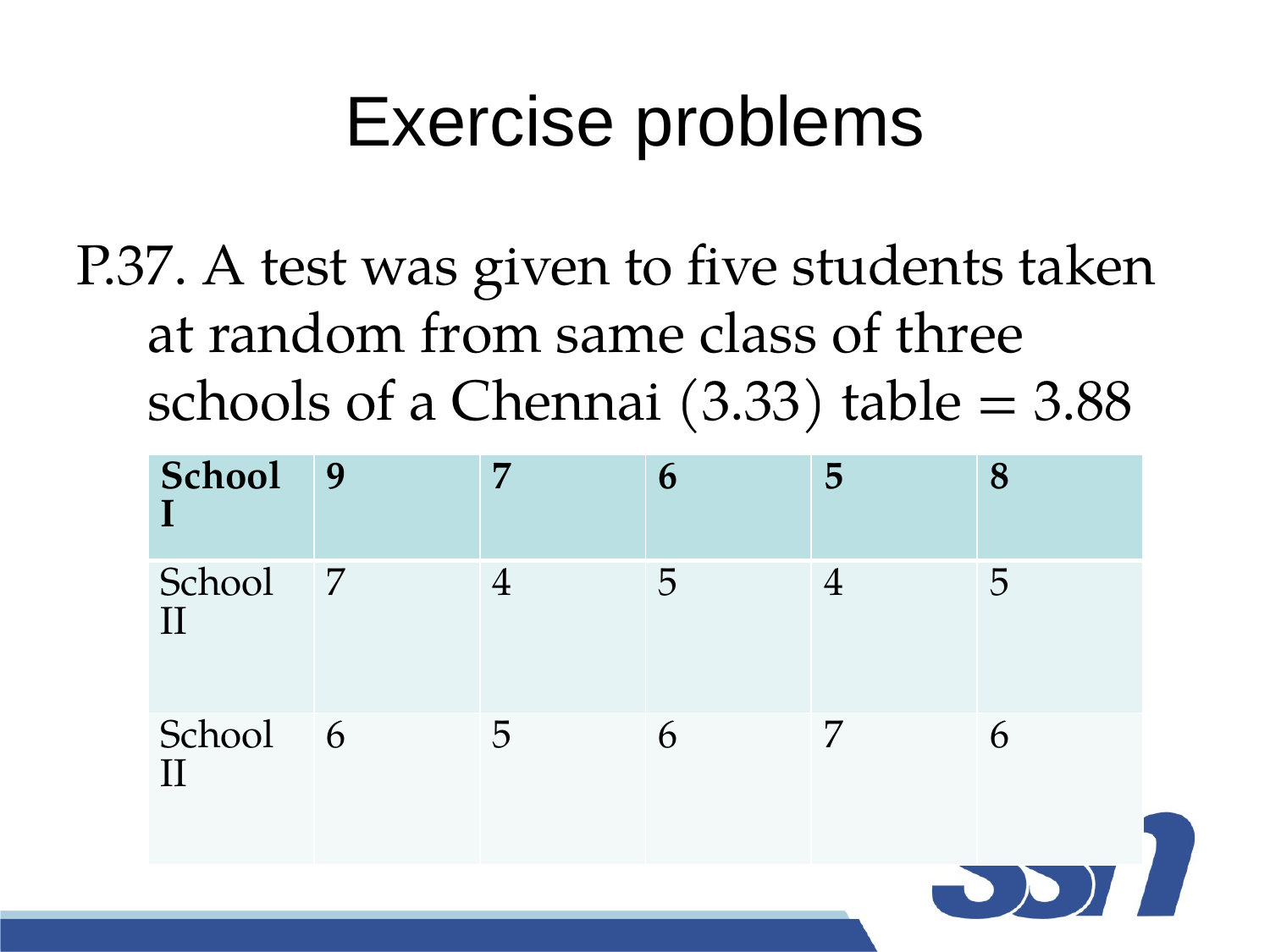

# Exercise problems
P.37. A test was given to five students taken at random from same class of three schools of a Chennai (3.33) table = 3.88

| School I | 9 | 7 | 6 | 5 | 8 |
| --- | --- | --- | --- | --- | --- |
| School II | 7 | 4 | 5 | 4 | 5 |
| School II | 6 | 5 | 6 | 7 | 6 |